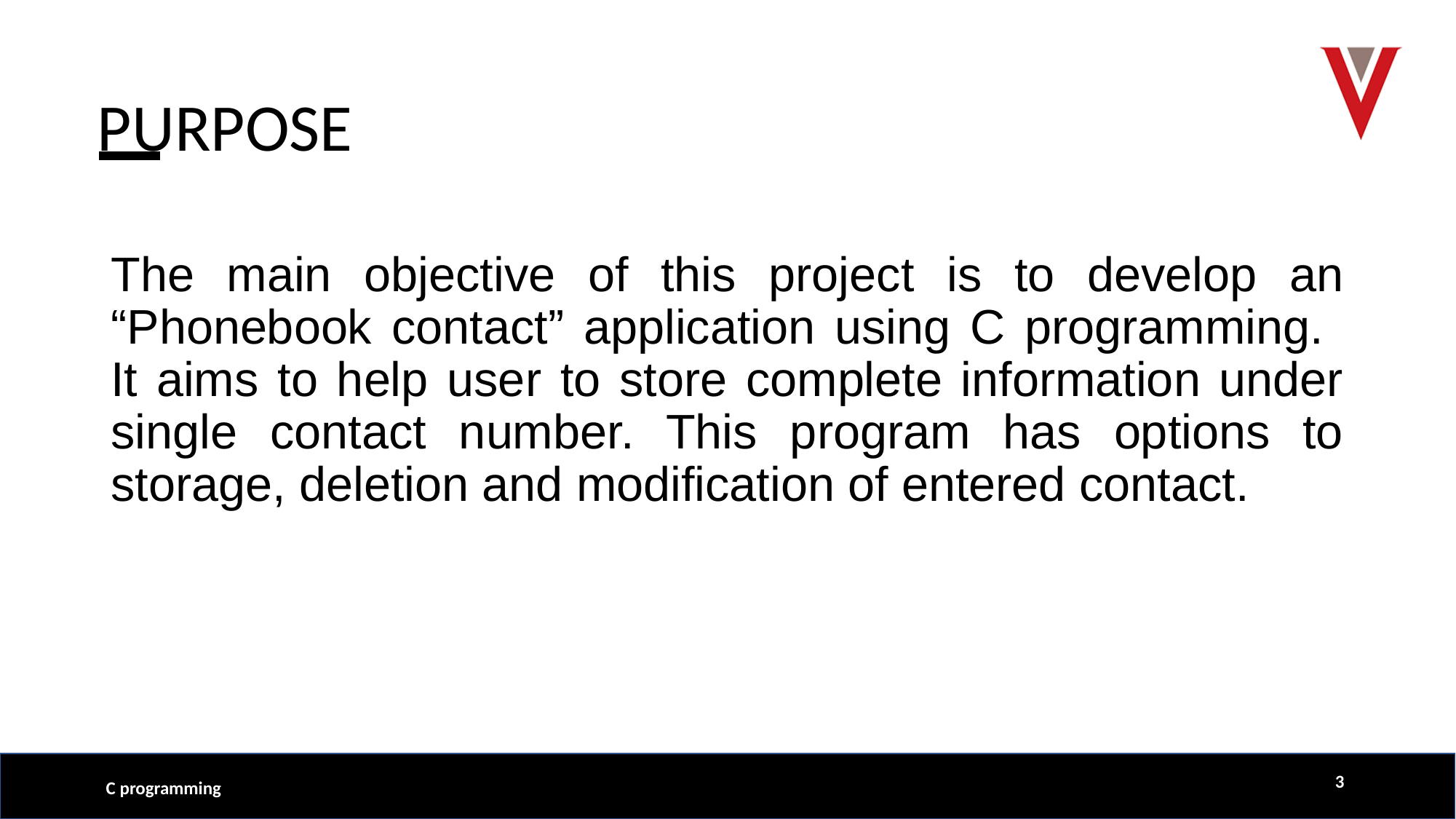

# PURPOSE
The main objective of this project is to develop an “Phonebook contact” application using C programming.  It aims to help user to store complete information under single contact number. This program has options to storage, deletion and modification of entered contact.
C programming
3